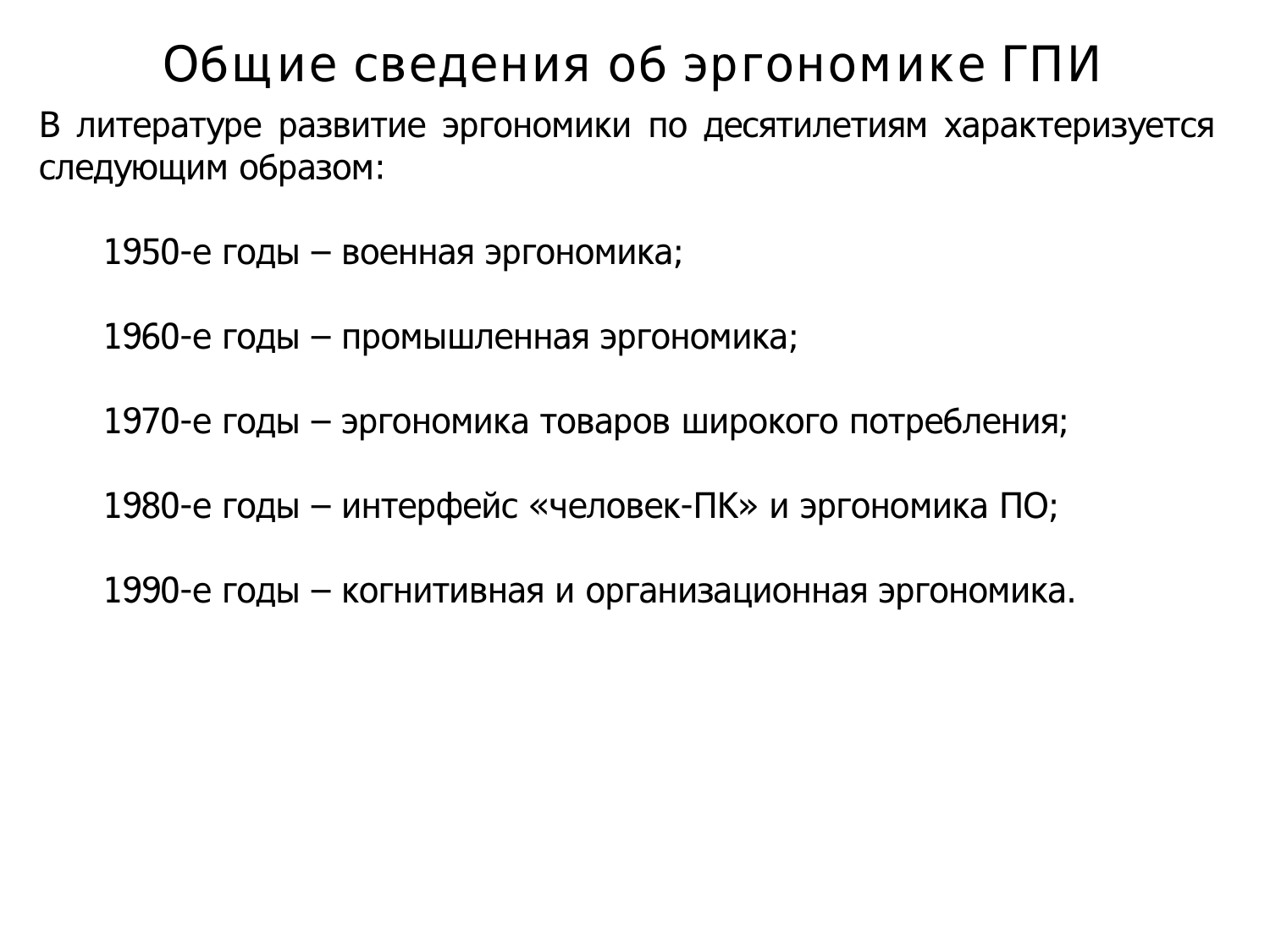

Общие сведения об эргономике ГПИ
В литературе развитие эргономики по десятилетиям харак­теризуется следующим образом:

1950-е годы – военная эргономика;

1960-е годы – промышленная эргономика;

1970-е годы – эргономика товаров широкого потребления;

1980-е годы – интерфейс «человек-ПК» и эргоно­мика ПО;

1990-е годы – когнитивная и организационная эргономика.